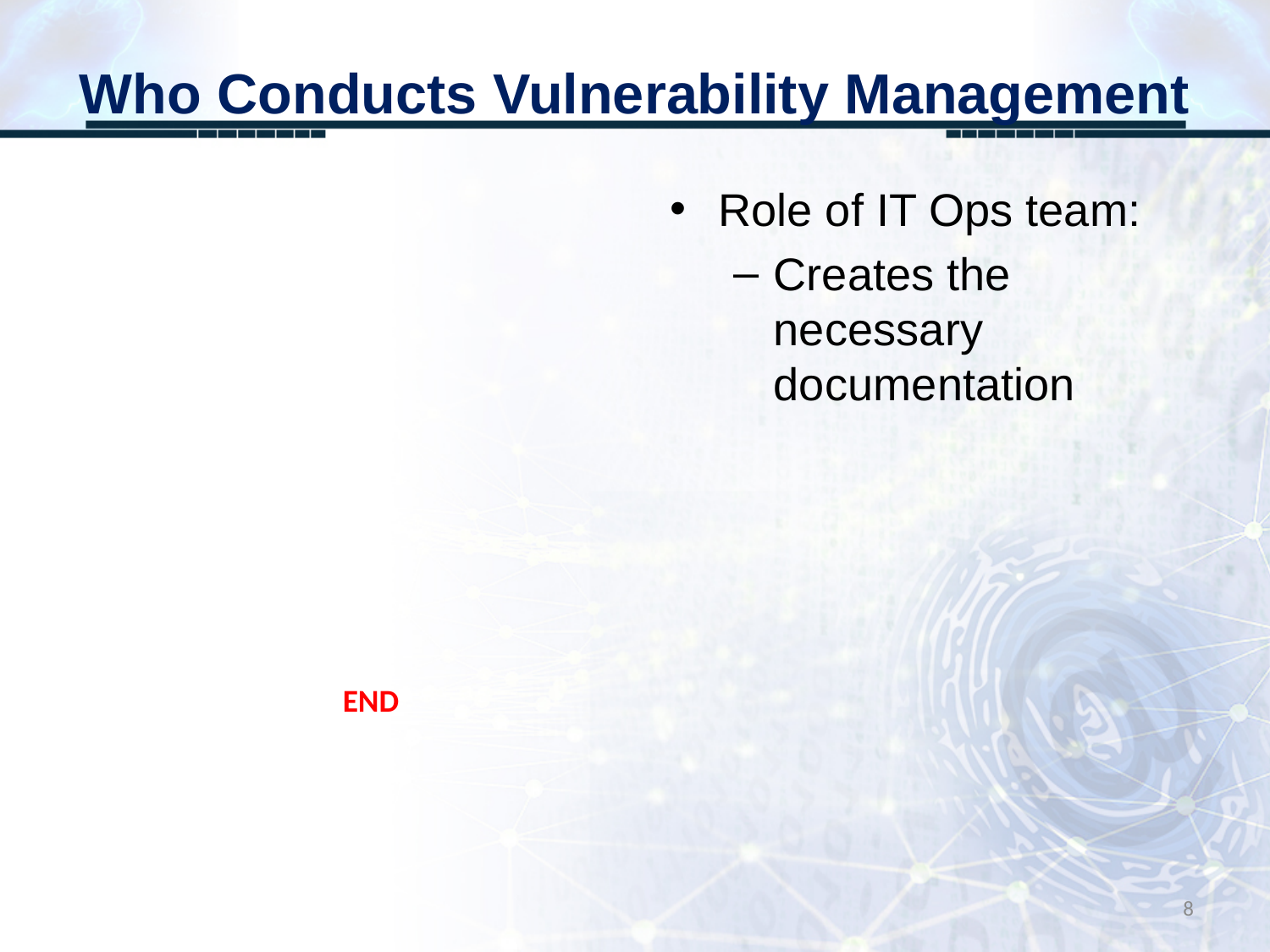

# Who Conducts Vulnerability Management
Role of IT Ops team:
Creates the necessary documentation
END
8